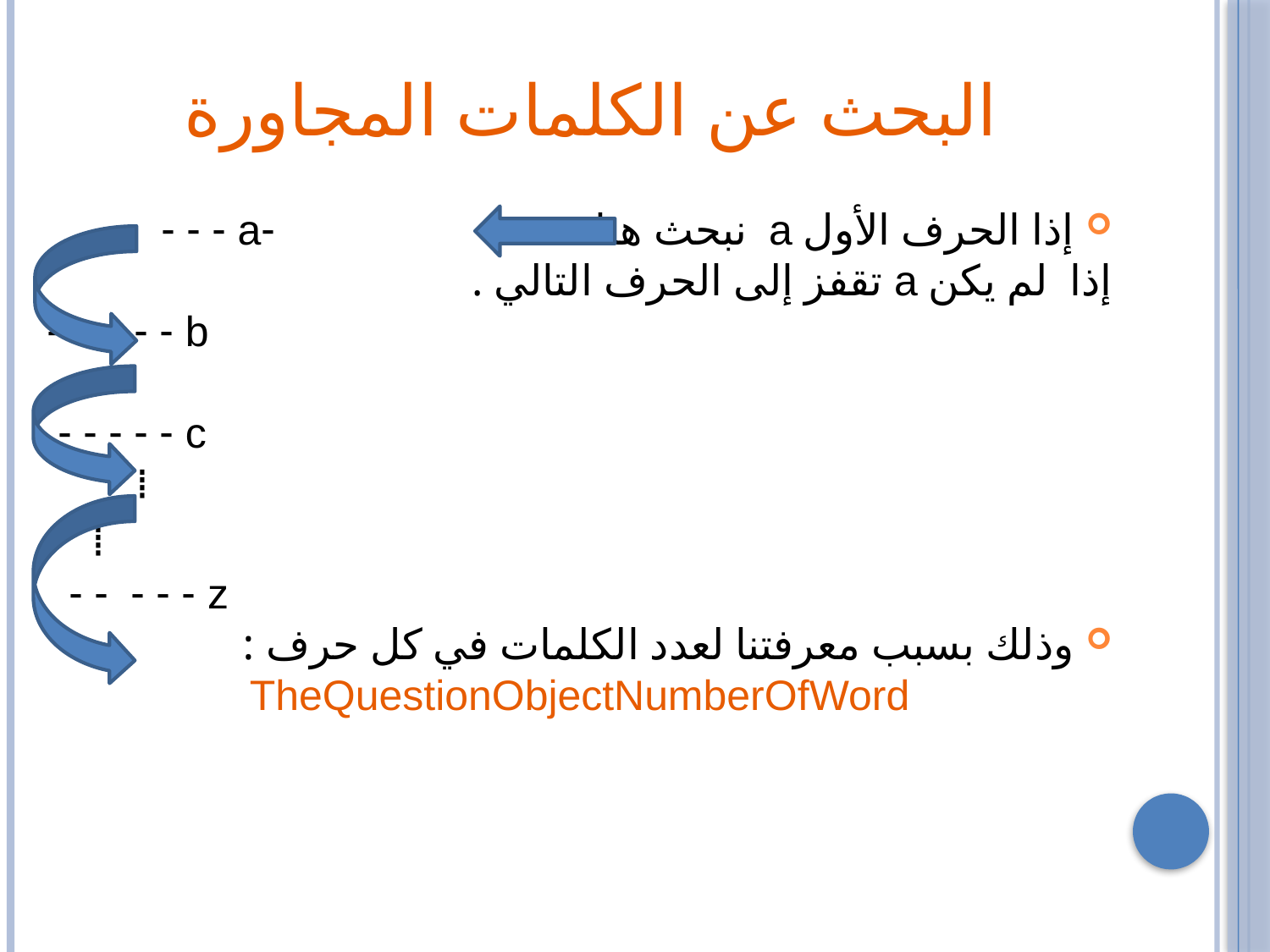

البحث عن الكلمات المجاورة
إذا الحرف الأول a  نبحث هنا                             -a - - -  - -
إذا  لم يكن a تقفز إلى الحرف التالي .
            b - - - -  -

        c - - - - -
⁞
       ⁞
        z - - -  - -
وذلك بسبب معرفتنا لعدد الكلمات في كل حرف :
TheQuestionObjectNumberOfWord